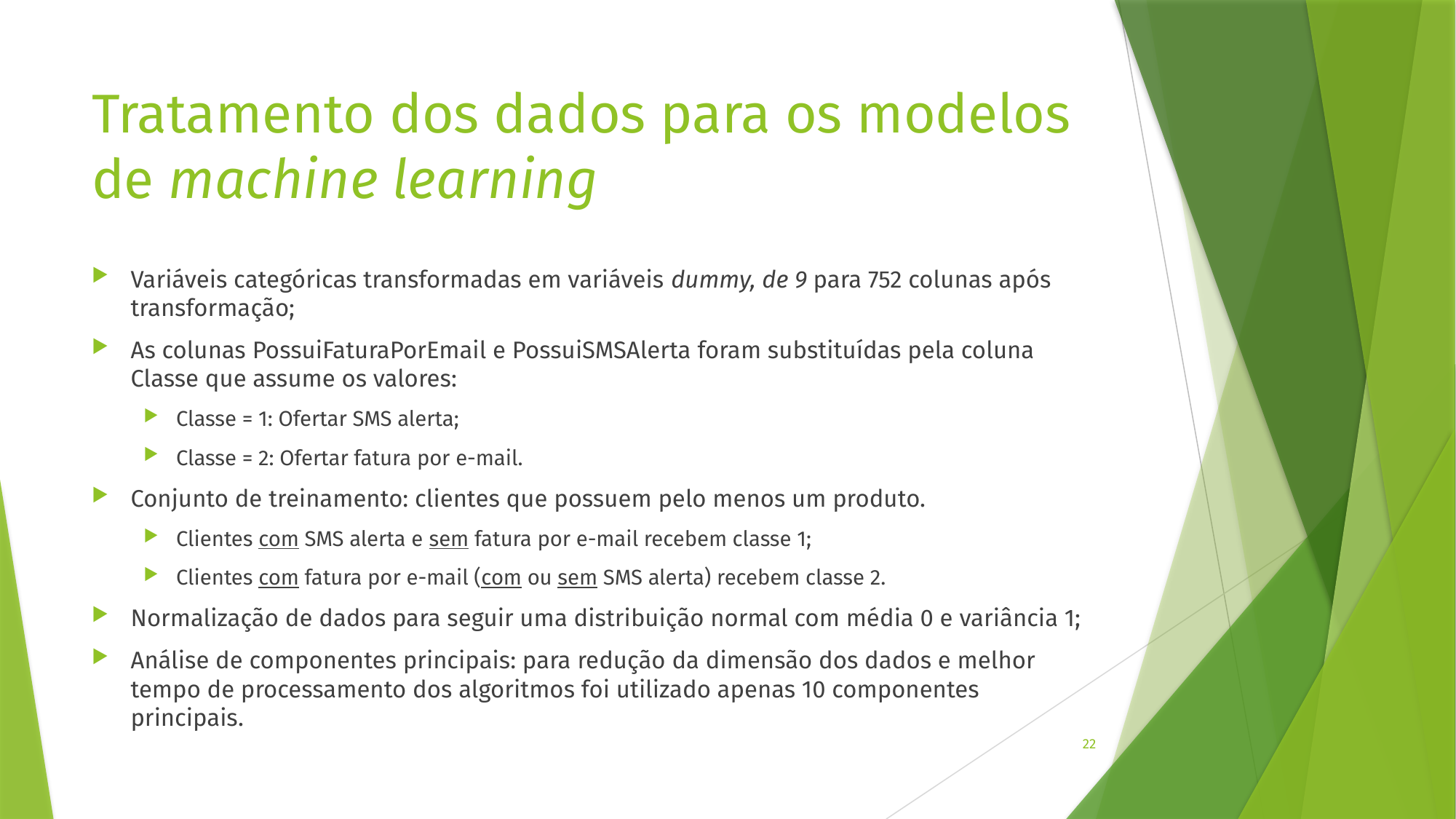

# Tratamento dos dados para os modelos de machine learning
Variáveis categóricas transformadas em variáveis dummy, de 9 para 752 colunas após transformação;
As colunas PossuiFaturaPorEmail e PossuiSMSAlerta foram substituídas pela coluna Classe que assume os valores:
Classe = 1: Ofertar SMS alerta;
Classe = 2: Ofertar fatura por e-mail.
Conjunto de treinamento: clientes que possuem pelo menos um produto.
Clientes com SMS alerta e sem fatura por e-mail recebem classe 1;
Clientes com fatura por e-mail (com ou sem SMS alerta) recebem classe 2.
Normalização de dados para seguir uma distribuição normal com média 0 e variância 1;
Análise de componentes principais: para redução da dimensão dos dados e melhor tempo de processamento dos algoritmos foi utilizado apenas 10 componentes principais.
22